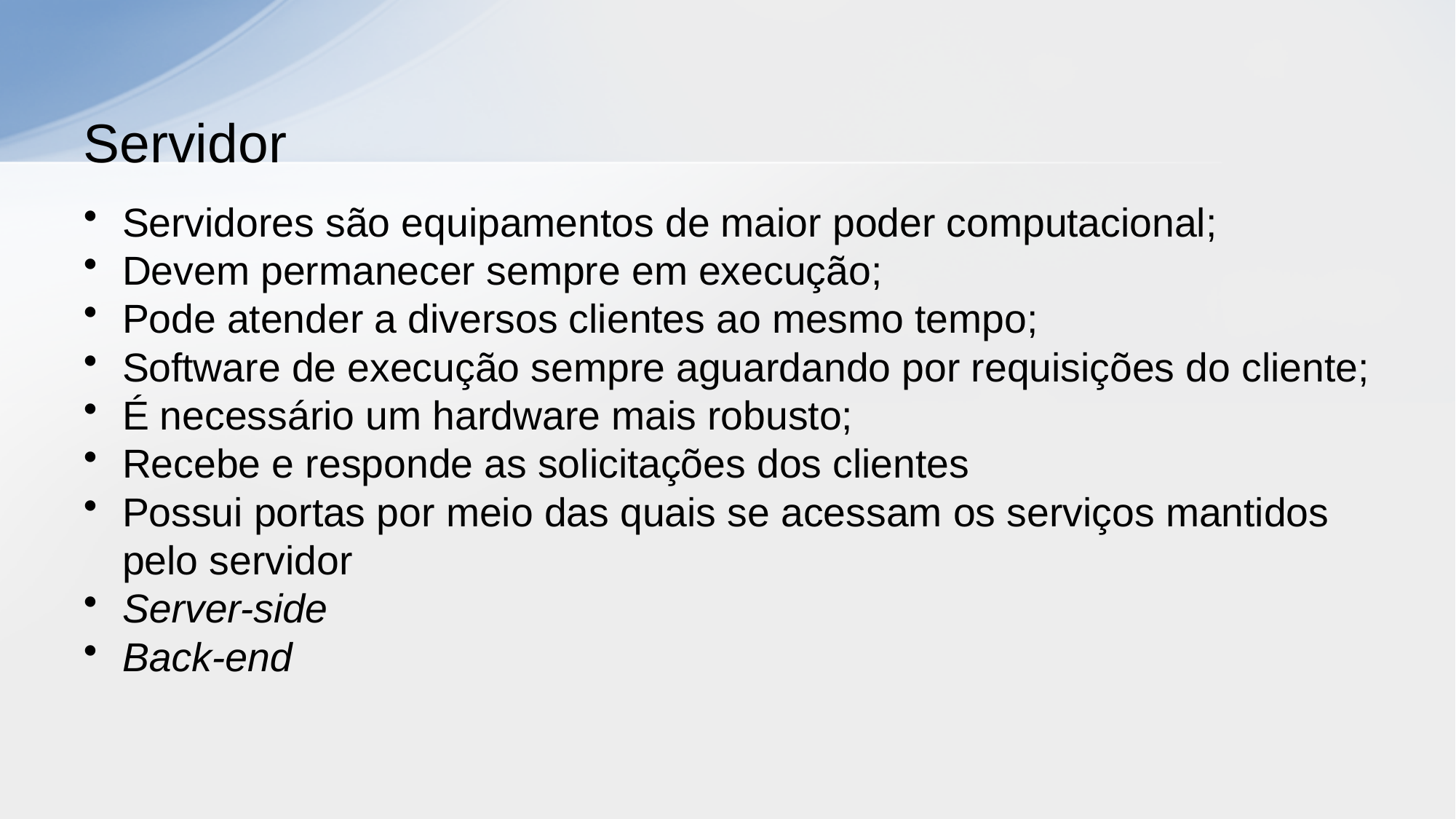

# Servidor
Servidores são equipamentos de maior poder computacional;
Devem permanecer sempre em execução;
Pode atender a diversos clientes ao mesmo tempo;
Software de execução sempre aguardando por requisições do cliente;
É necessário um hardware mais robusto;
Recebe e responde as solicitações dos clientes
Possui portas por meio das quais se acessam os serviços mantidos pelo servidor
Server-side
Back-end